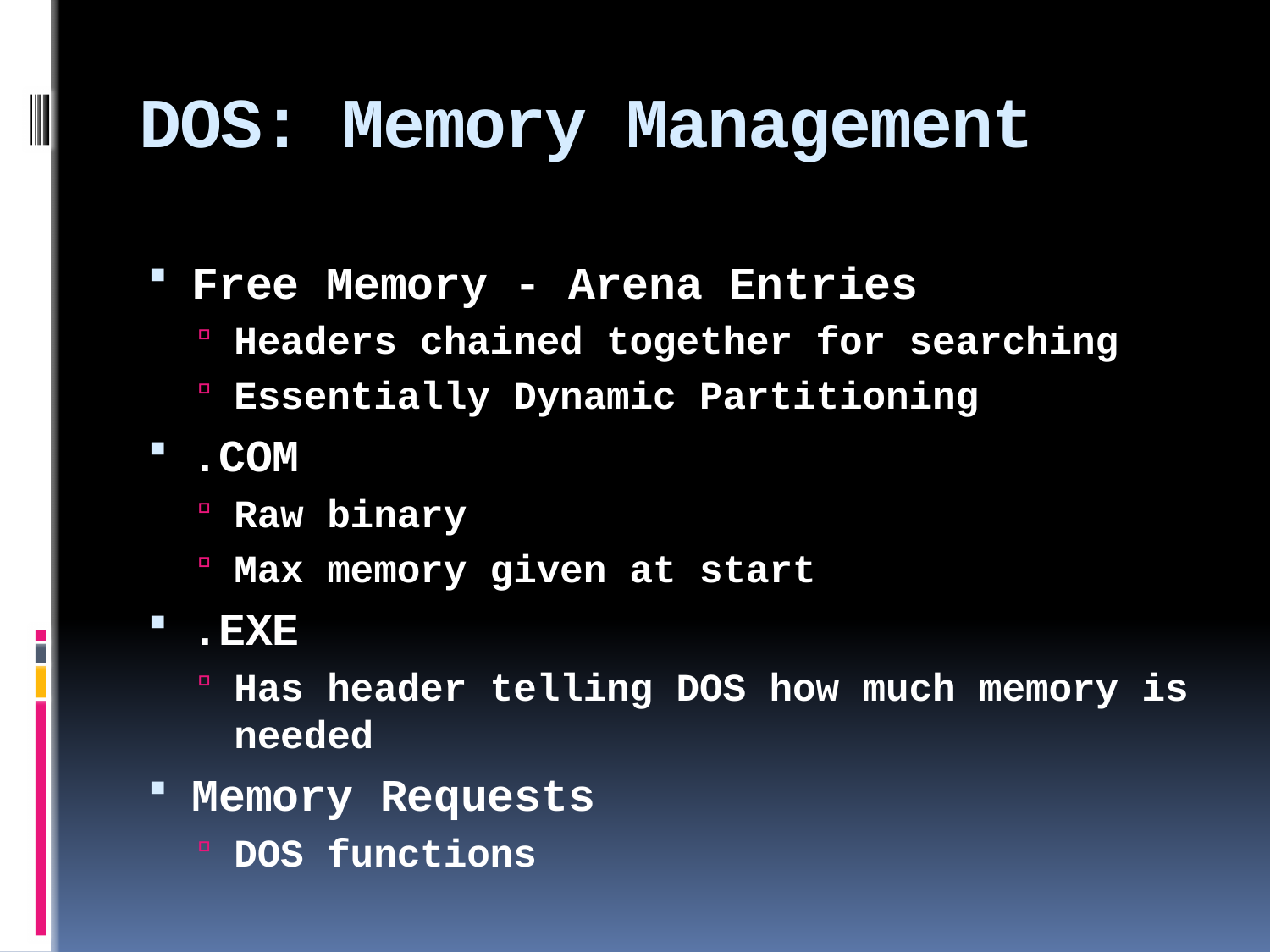

# DOS: Memory Management
Free Memory - Arena Entries
Headers chained together for searching
Essentially Dynamic Partitioning
.COM
Raw binary
Max memory given at start
.EXE
Has header telling DOS how much memory is needed
Memory Requests
DOS functions